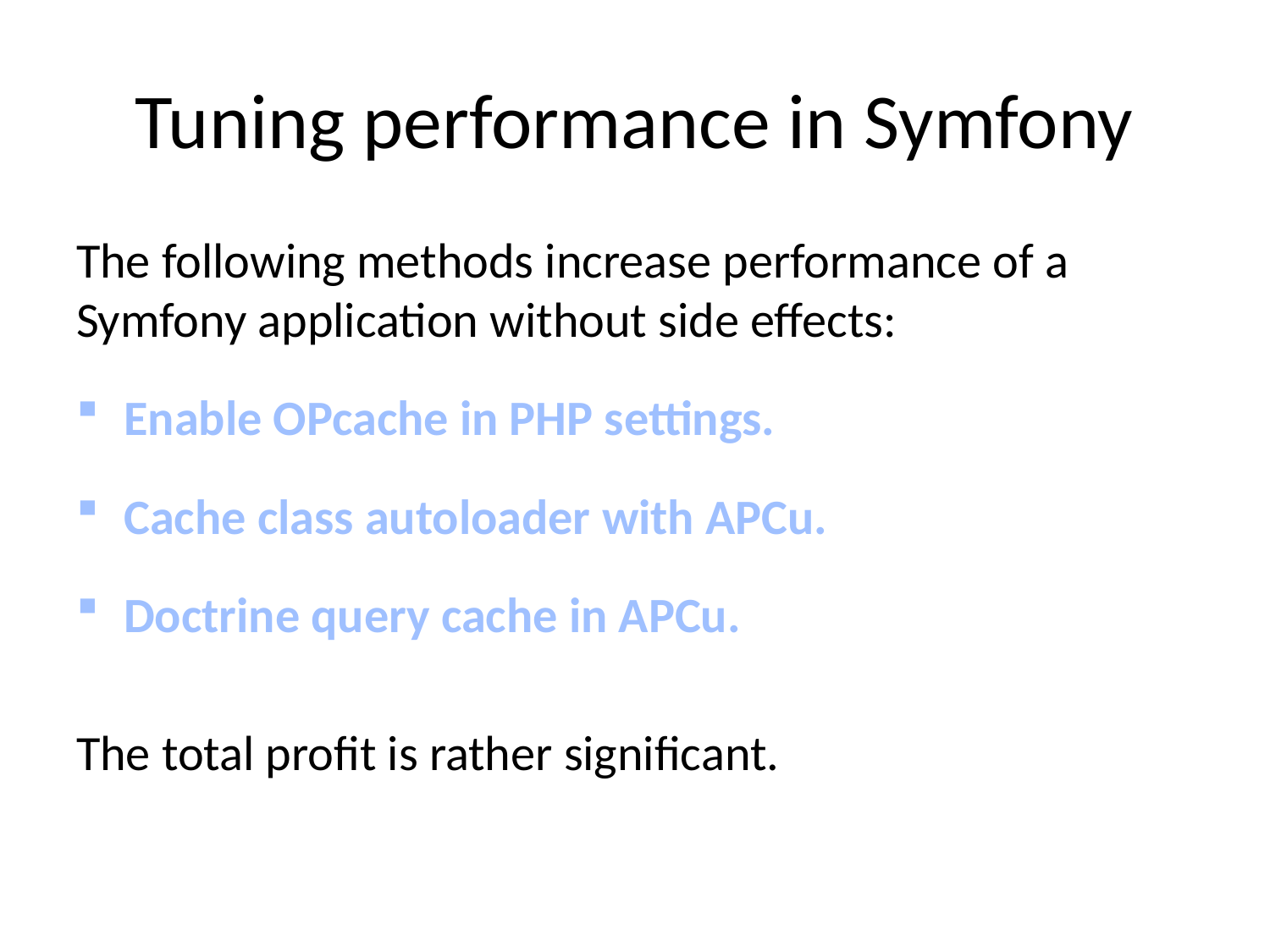

# Tuning performance in Symfony
The following methods increase performance of a Symfony application without side effects:
Enable OPcache in PHP settings.
Cache class autoloader with APCu.
Doctrine query cache in APCu.

The total profit is rather significant.